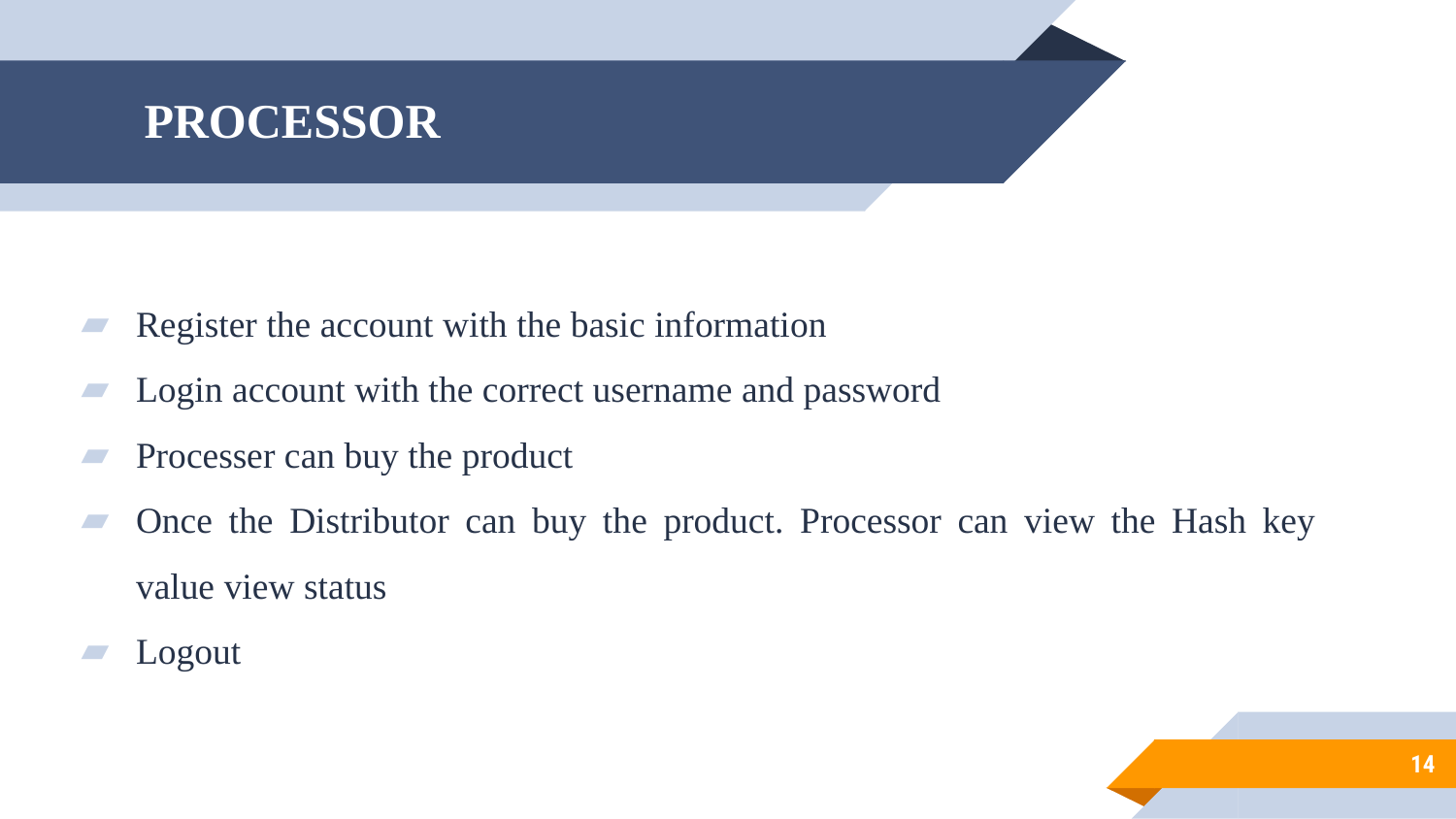

# PROCESSOR
Register the account with the basic information
Login account with the correct username and password
Processer can buy the product
Once the Distributor can buy the product. Processor can view the Hash key value view status
Logout

14